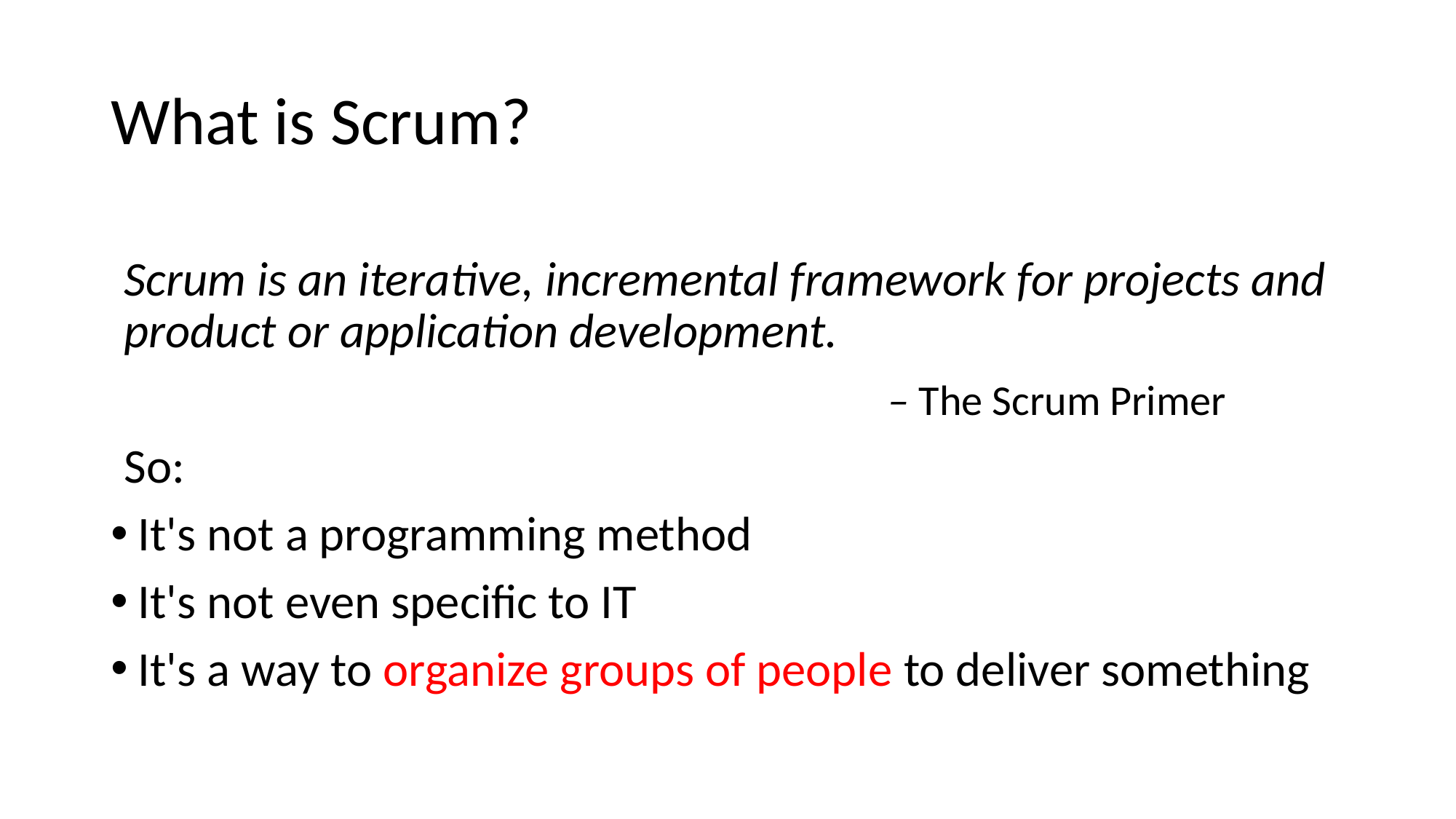

# What is Scrum?
Scrum is an iterative, incremental framework for projects and product or application development.
							– The Scrum Primer
So:
It's not a programming method
It's not even specific to IT
It's a way to organize groups of people to deliver something